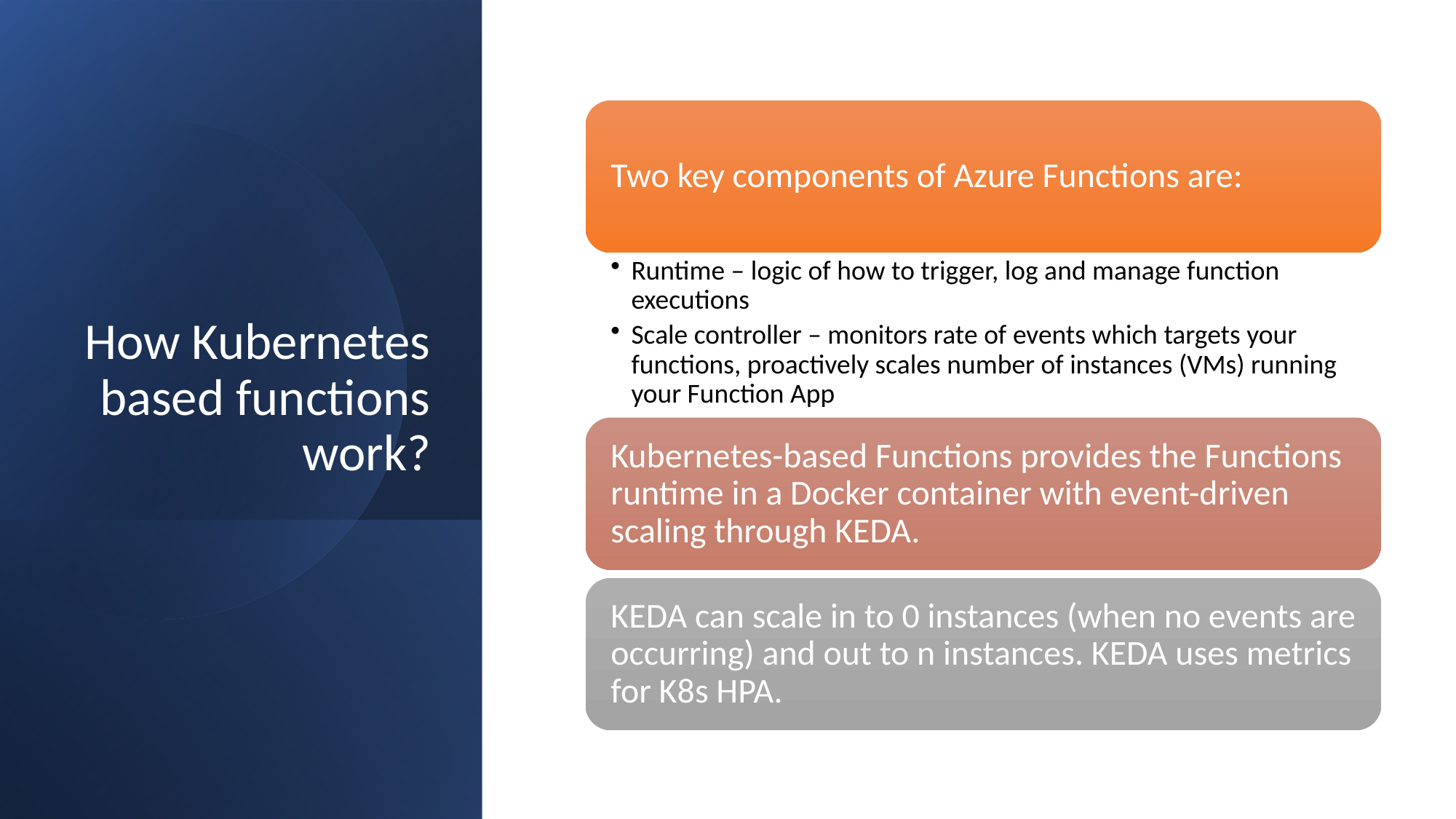

Two key components of Azure Functions are:
Runtime – logic of how to trigger, log and manage function executions
Scale controller – monitors rate of events which targets your functions, proactively scales number of instances (VMs) running your Function App
Kubernetes-based Functions provides the Functions runtime in a Docker container with event-driven scaling through KEDA.
KEDA can scale in to 0 instances (when no events are occurring) and out to n instances. KEDA uses metrics for K8s HPA.

# How Kubernetes based functions work?